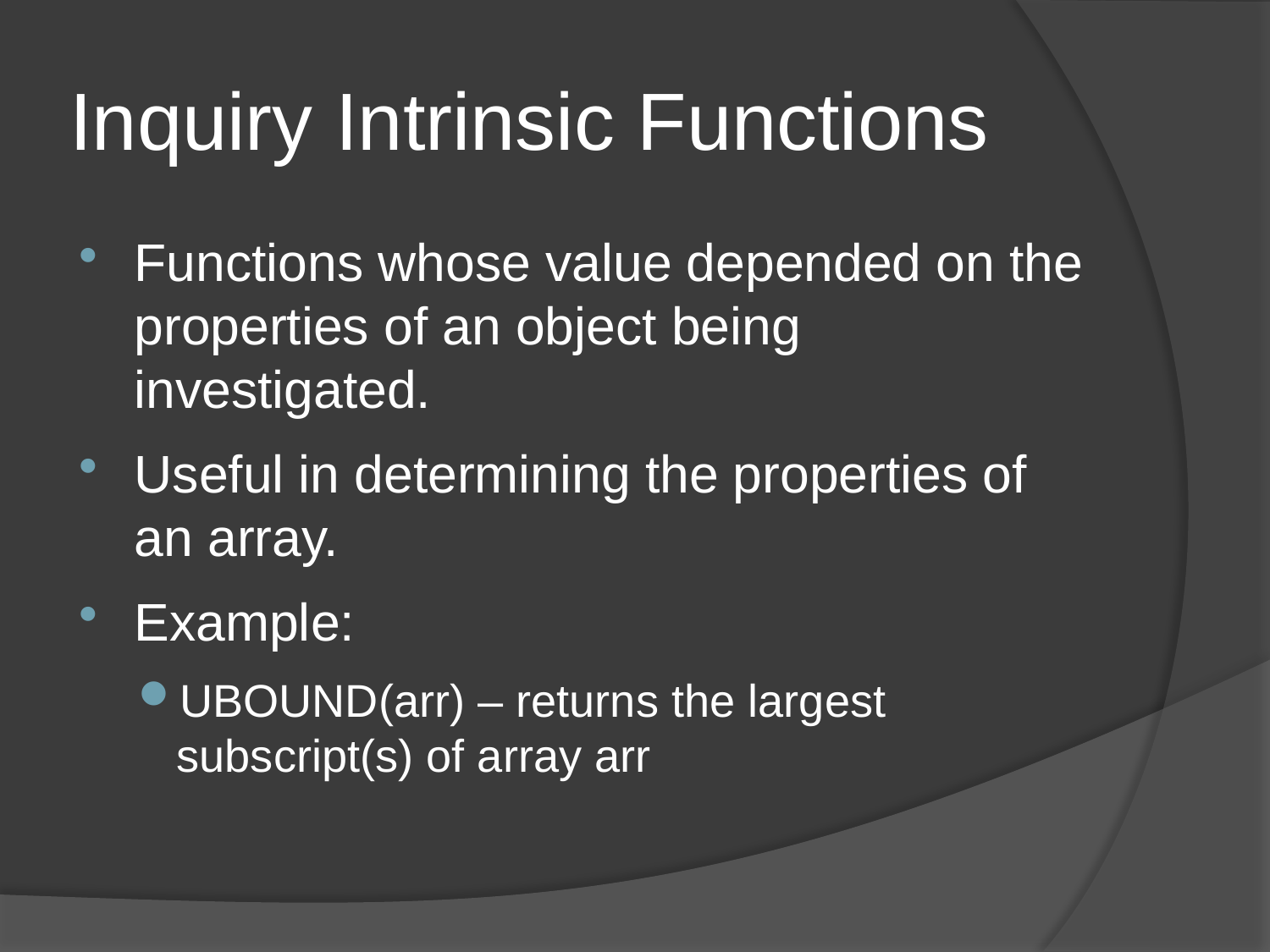

# Inquiry Intrinsic Functions
Functions whose value depended on the properties of an object being investigated.
Useful in determining the properties of an array.
Example:
UBOUND(arr) – returns the largest subscript(s) of array arr